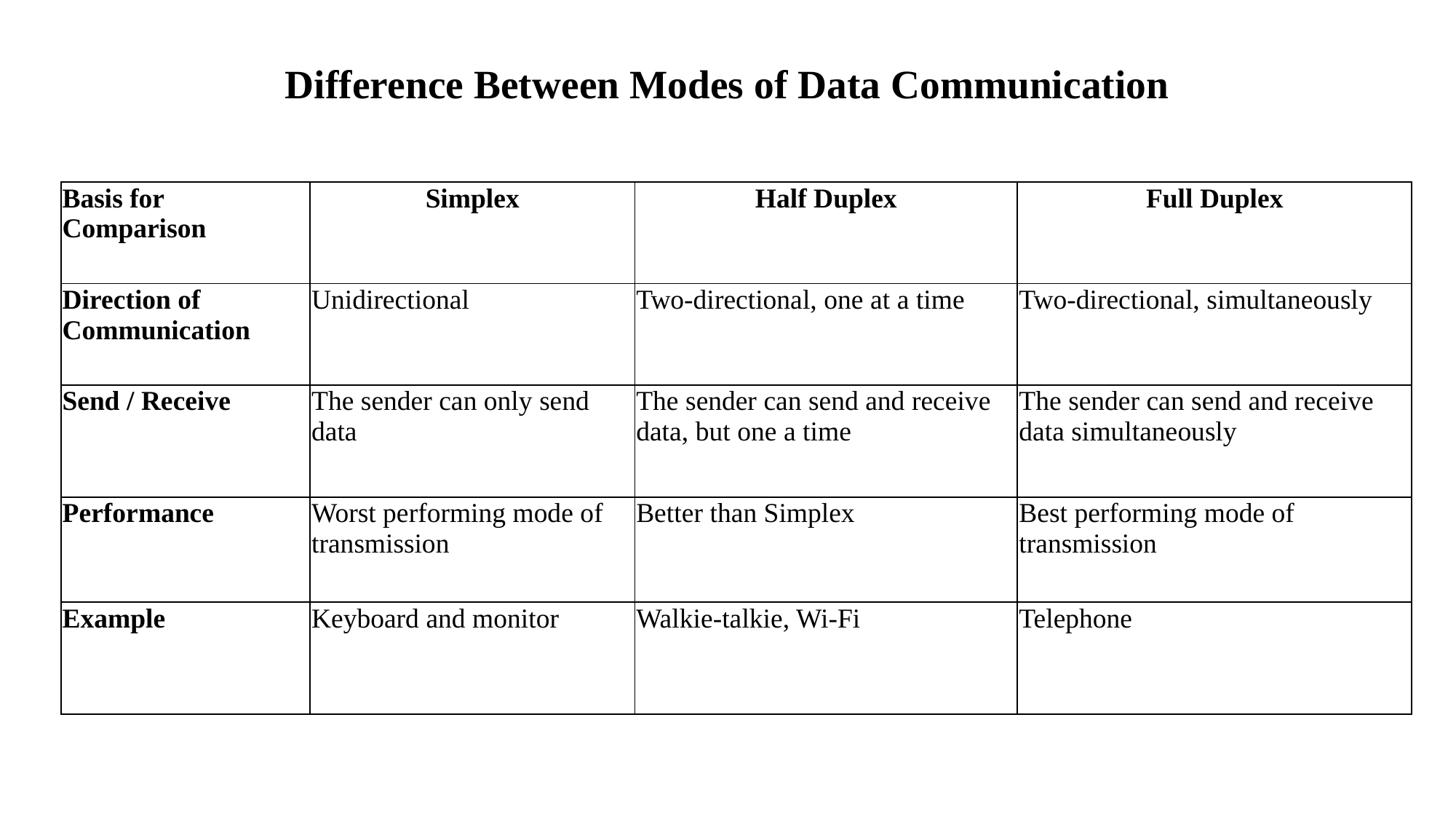

Difference Between Modes of Data Communication
| Basis for Comparison | Simplex | Half Duplex | Full Duplex |
| --- | --- | --- | --- |
| Direction of Communication | Unidirectional | Two-directional, one at a time | Two-directional, simultaneously |
| Send / Receive | The sender can only send data | The sender can send and receive data, but one a time | The sender can send and receive data simultaneously |
| Performance | Worst performing mode of transmission | Better than Simplex | Best performing mode of transmission |
| Example | Keyboard and monitor | Walkie-talkie, Wi-Fi | Telephone |